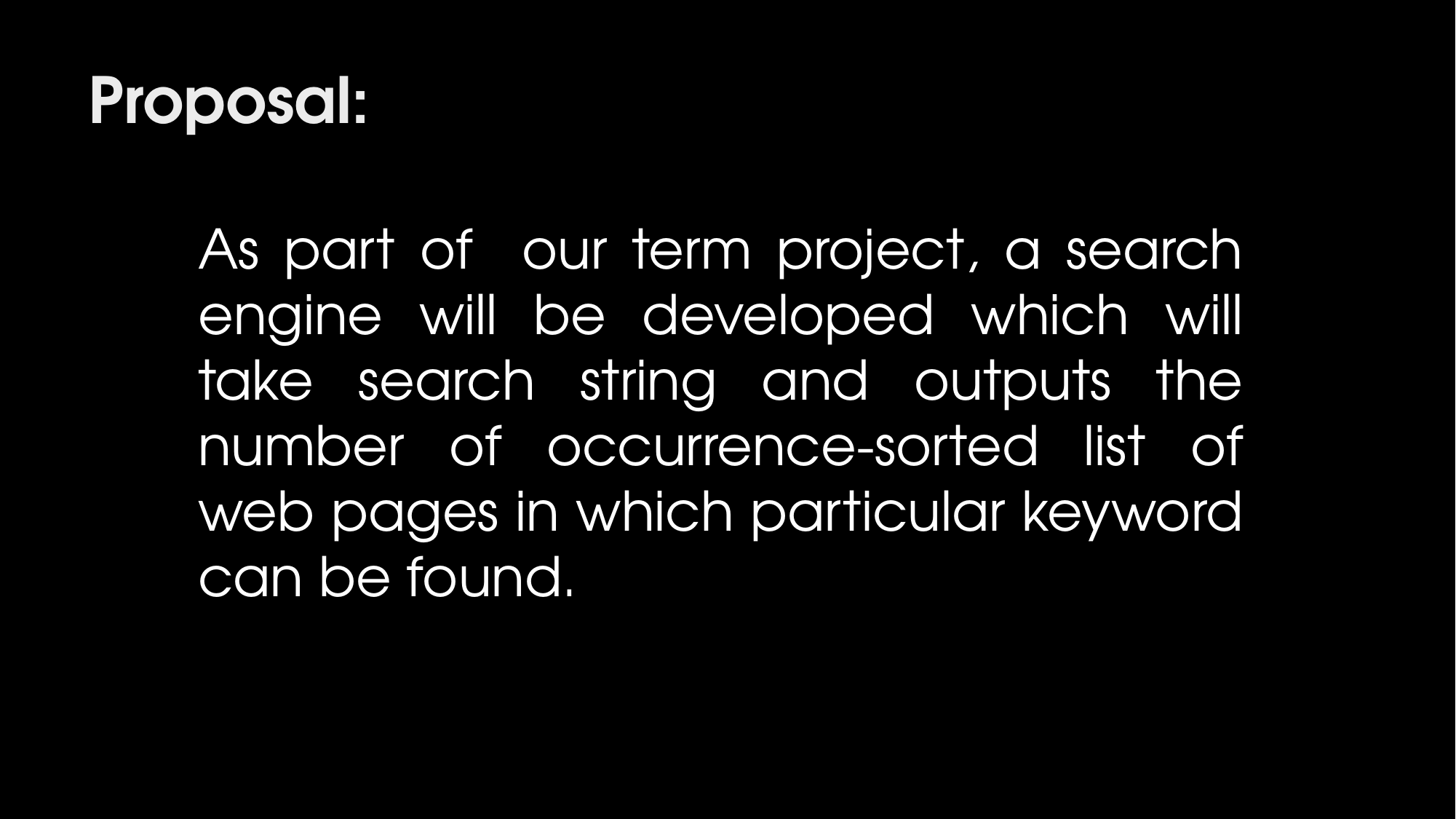

# Proposal:
As part of  our term project, a search engine will be developed which will take search string and outputs the number of occurrence-sorted list of web pages in which particular keyword can be found.